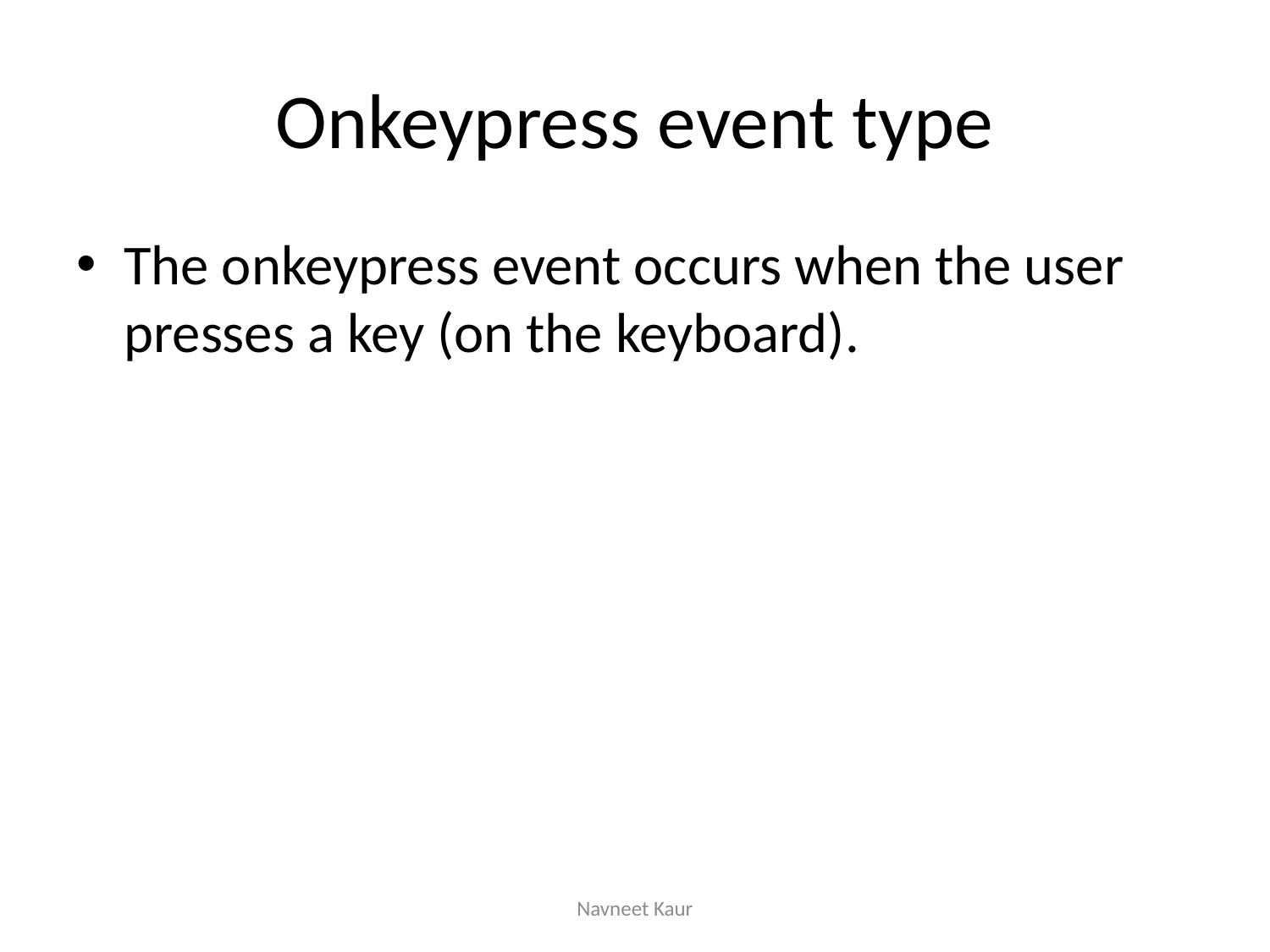

# Onkeypress event type
The onkeypress event occurs when the user presses a key (on the keyboard).
Navneet Kaur